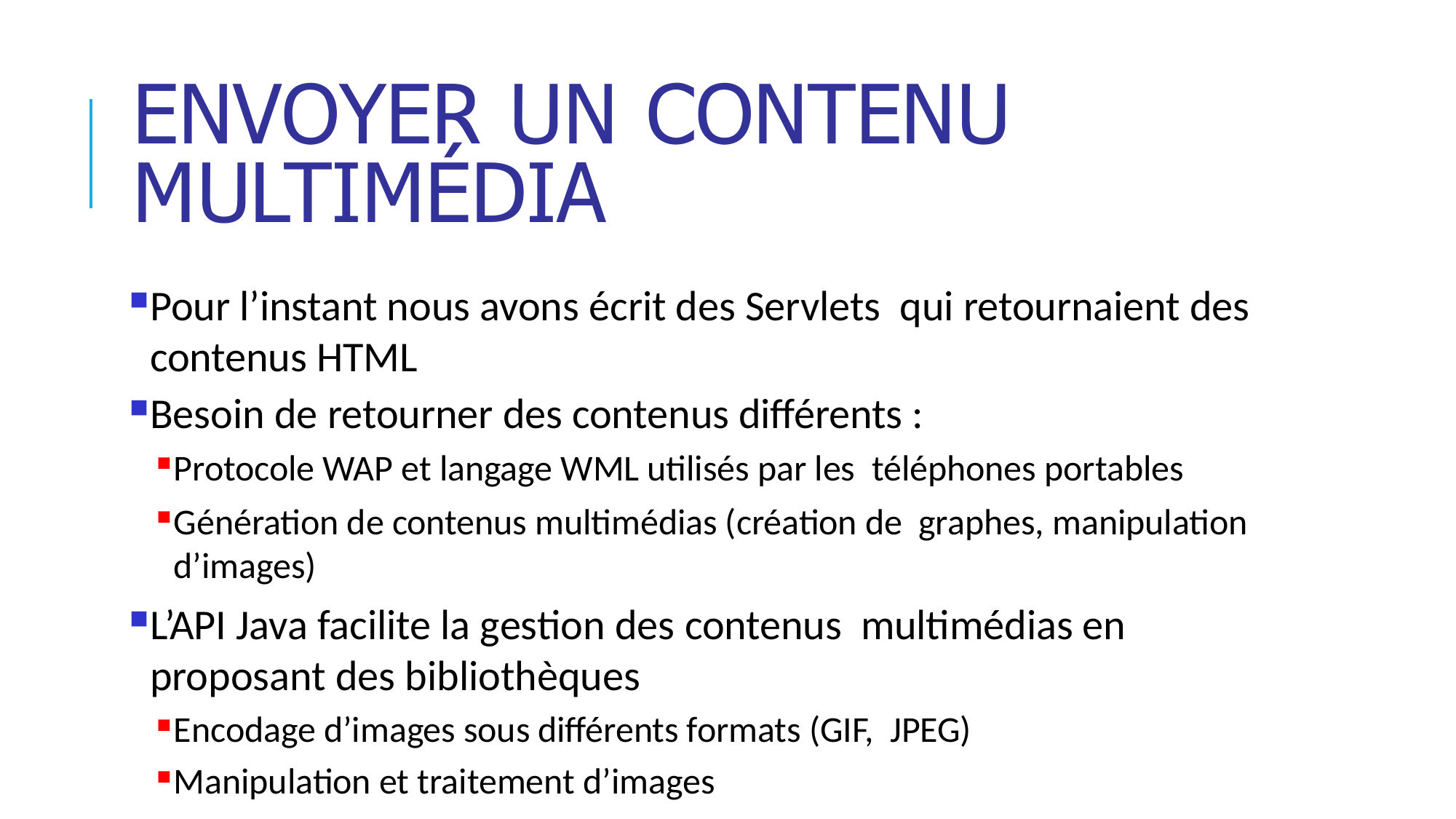

# Envoyer un contenu multimédia
Pour l’instant nous avons écrit des Servlets  qui retournaient des contenus HTML
Besoin de retourner des contenus différents :
Protocole WAP et langage WML utilisés par les  téléphones portables
Génération de contenus multimédias (création de  graphes, manipulation d’images)
L’API Java facilite la gestion des contenus  multimédias en proposant des bibliothèques
Encodage d’images sous différents formats (GIF,  JPEG)
Manipulation et traitement d’images